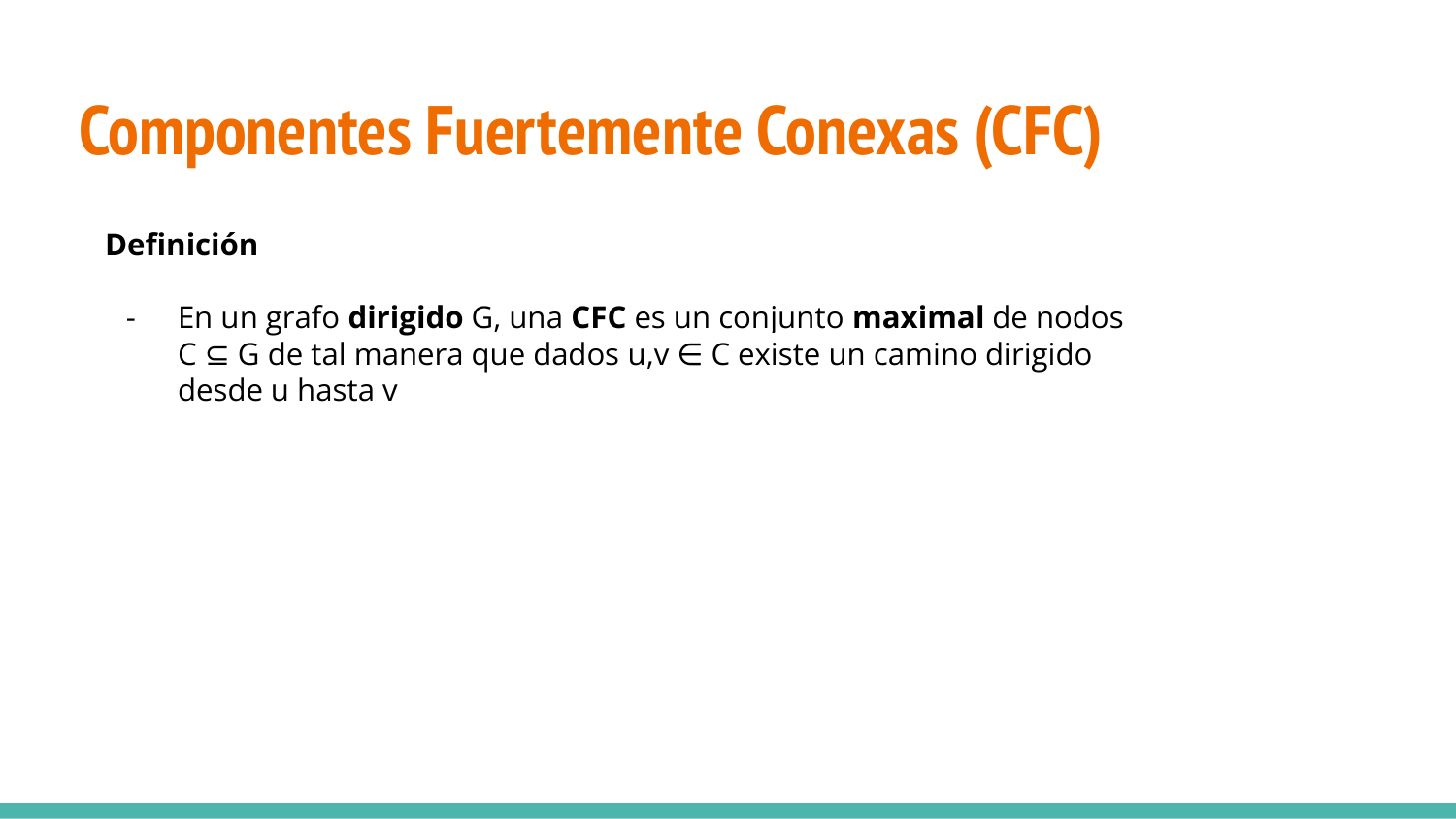

# Componentes Fuertemente Conexas (CFC)
Definición

En un grafo dirigido G, una CFC es un conjunto maximal de nodos C ⊆ G de tal manera que dados u,v ∈ C existe un camino dirigido desde u hasta v